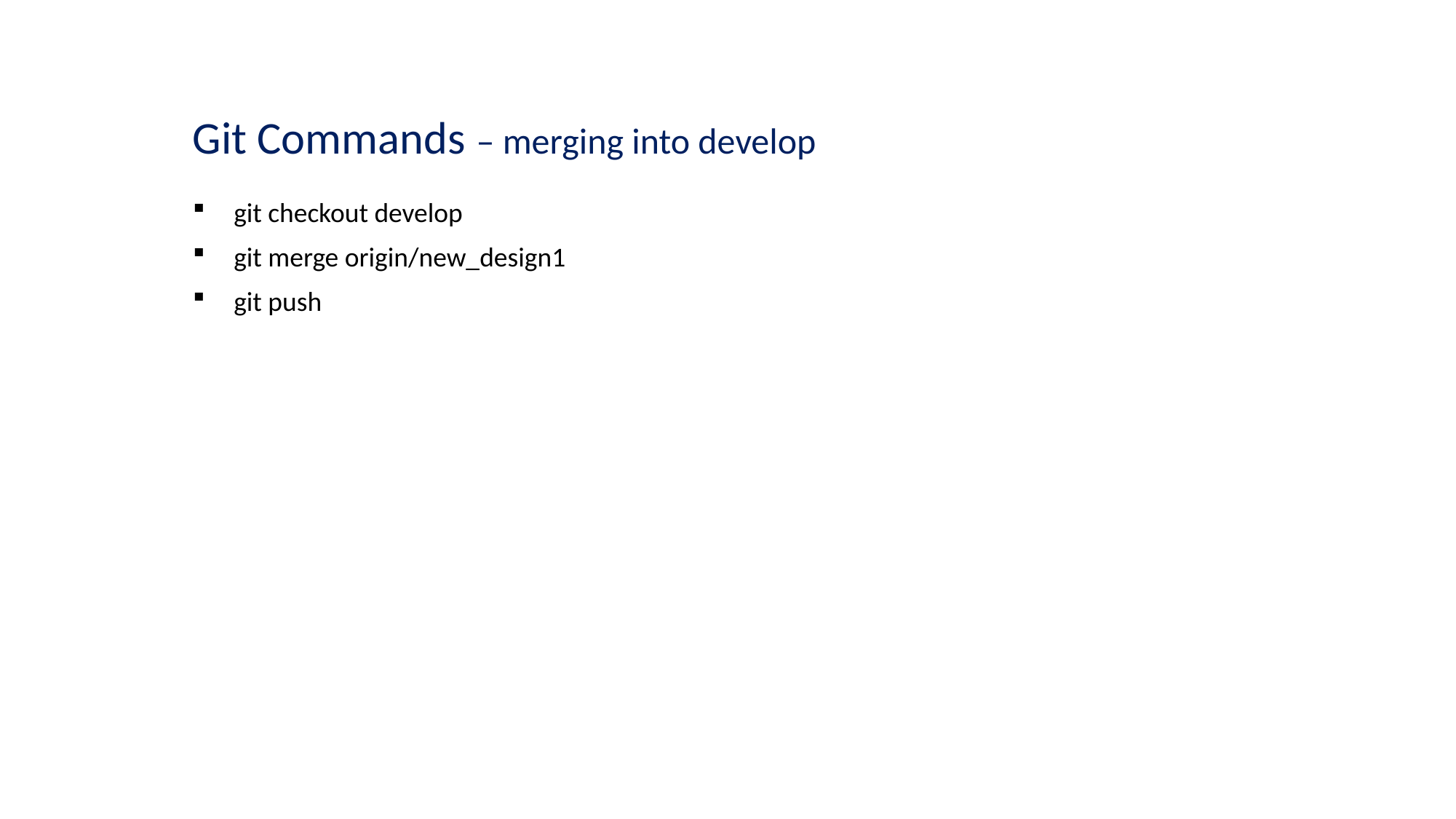

# Git Commands – merging into develop
git checkout develop
git merge origin/new_design1
git push